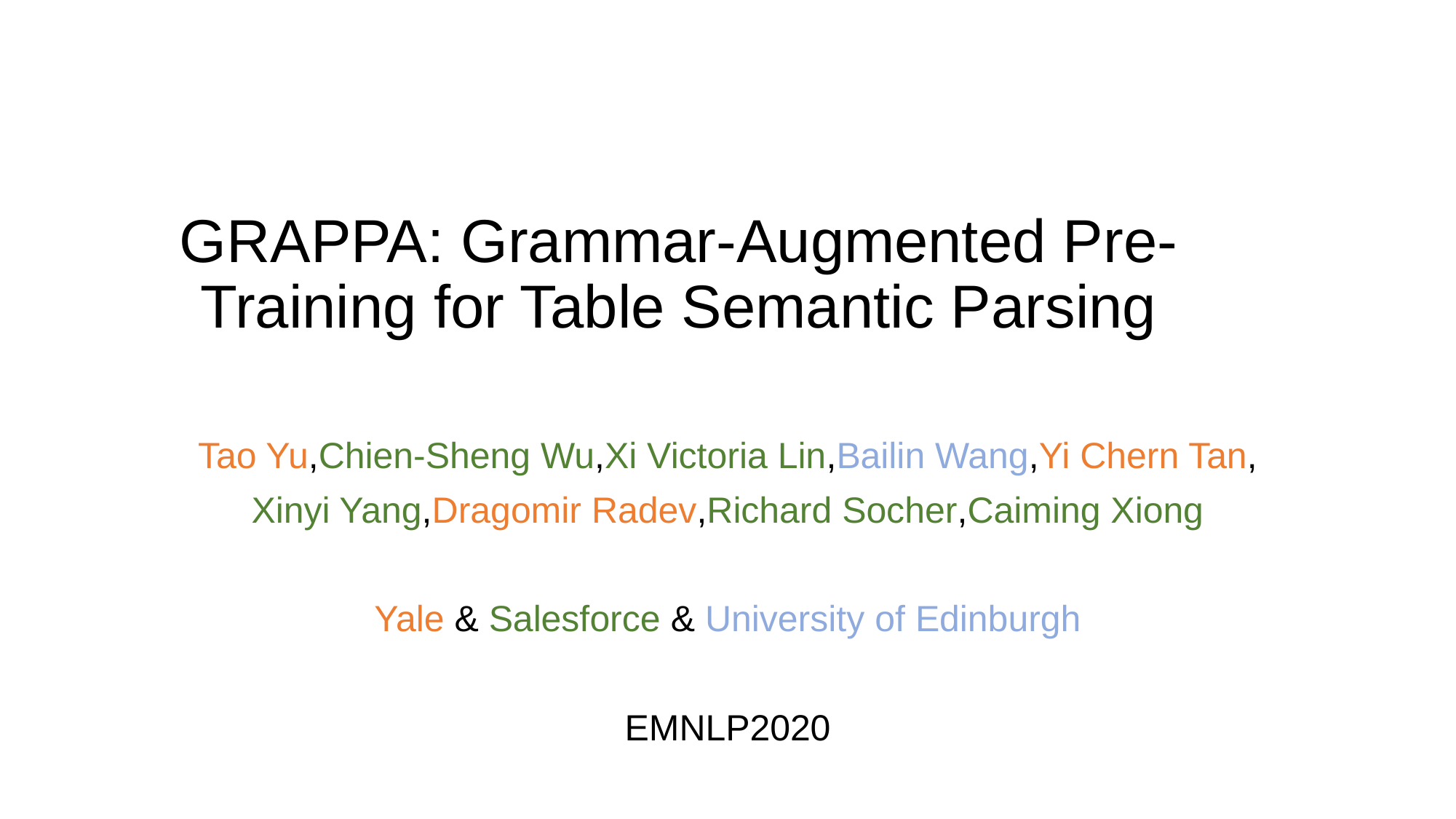

# ﻿GRAPPA: Grammar-Augmented Pre-Training for Table Semantic Parsing
Tao Yu,Chien-Sheng Wu,Xi Victoria Lin,Bailin Wang,Yi Chern Tan,
Xinyi Yang,Dragomir Radev,Richard Socher,Caiming Xiong

Yale & Salesforce & ﻿University of ﻿Edinburgh

EMNLP2020